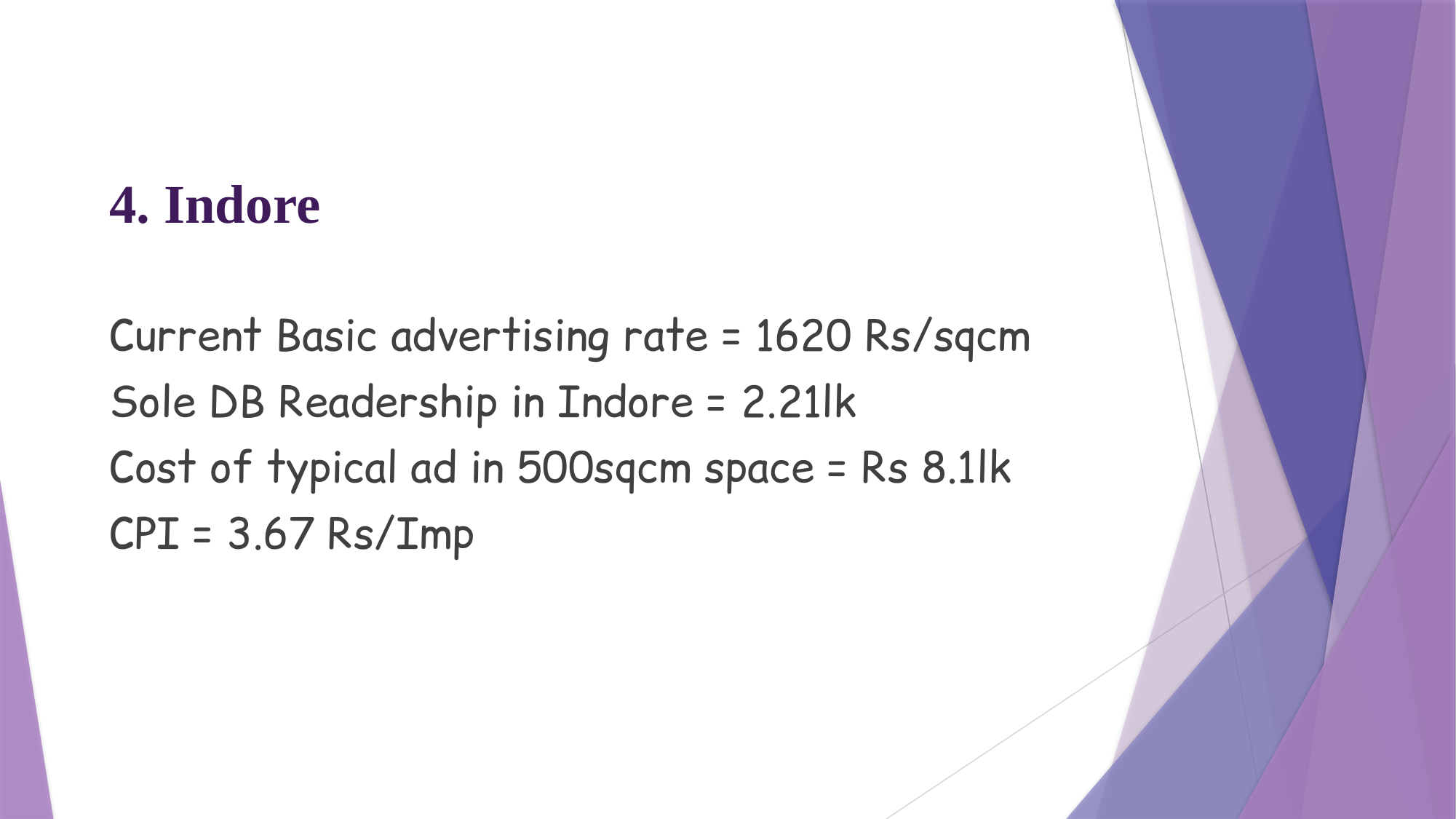

4. Indore

Current Basic advertising rate = 1620 Rs/sqcm
Sole DB Readership in Indore = 2.21lk
Cost of typical ad in 500sqcm space = Rs 8.1lk
CPI = 3.67 Rs/Imp